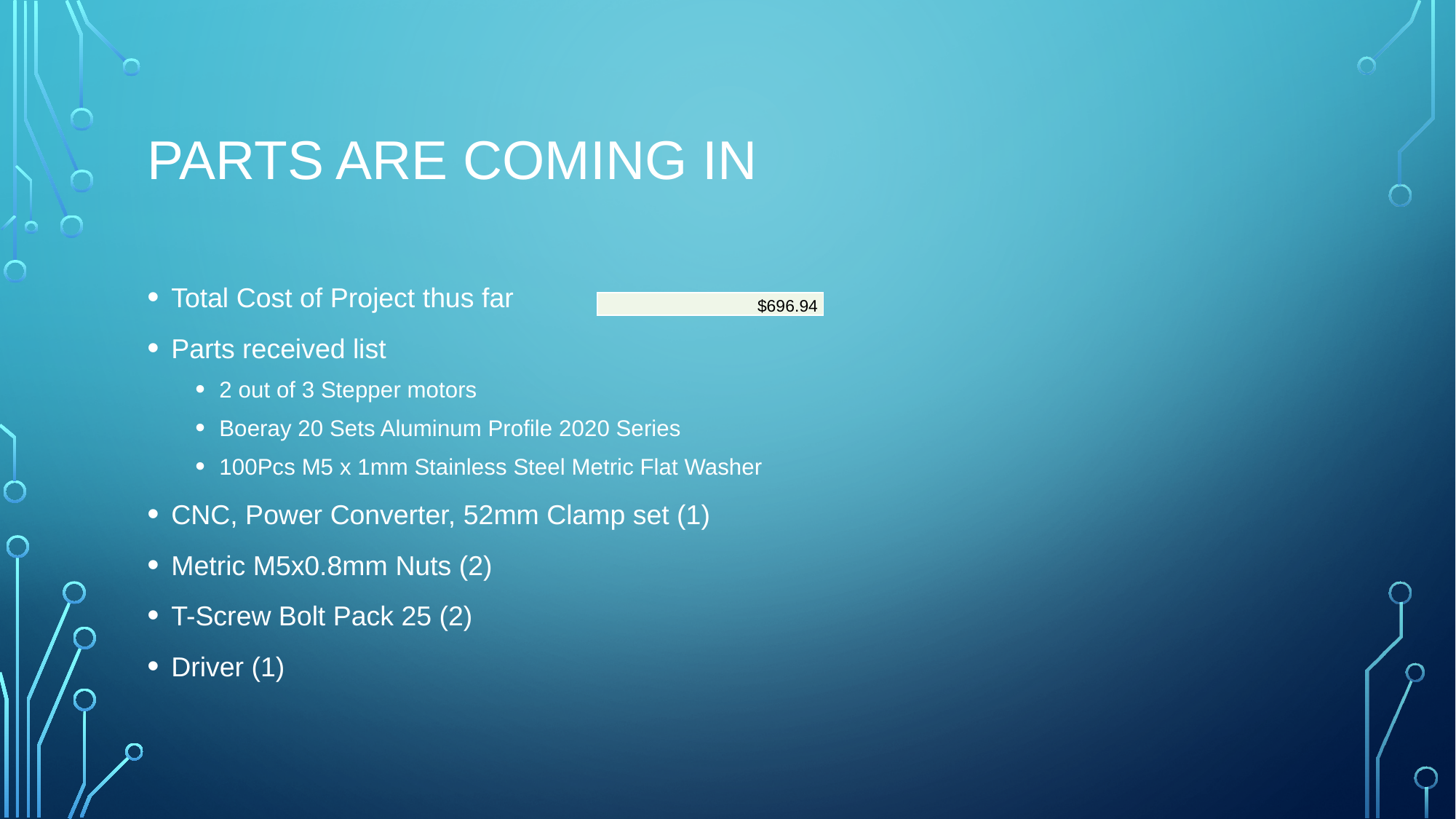

# Parts are coming in
Total Cost of Project thus far
Parts received list
2 out of 3 Stepper motors
Boeray 20 Sets Aluminum Profile 2020 Series
100Pcs M5 x 1mm Stainless Steel Metric Flat Washer
CNC, Power Converter, 52mm Clamp set (1)
Metric M5x0.8mm Nuts (2)
T-Screw Bolt Pack 25 (2)
Driver (1)

| $696.94 |
| --- |